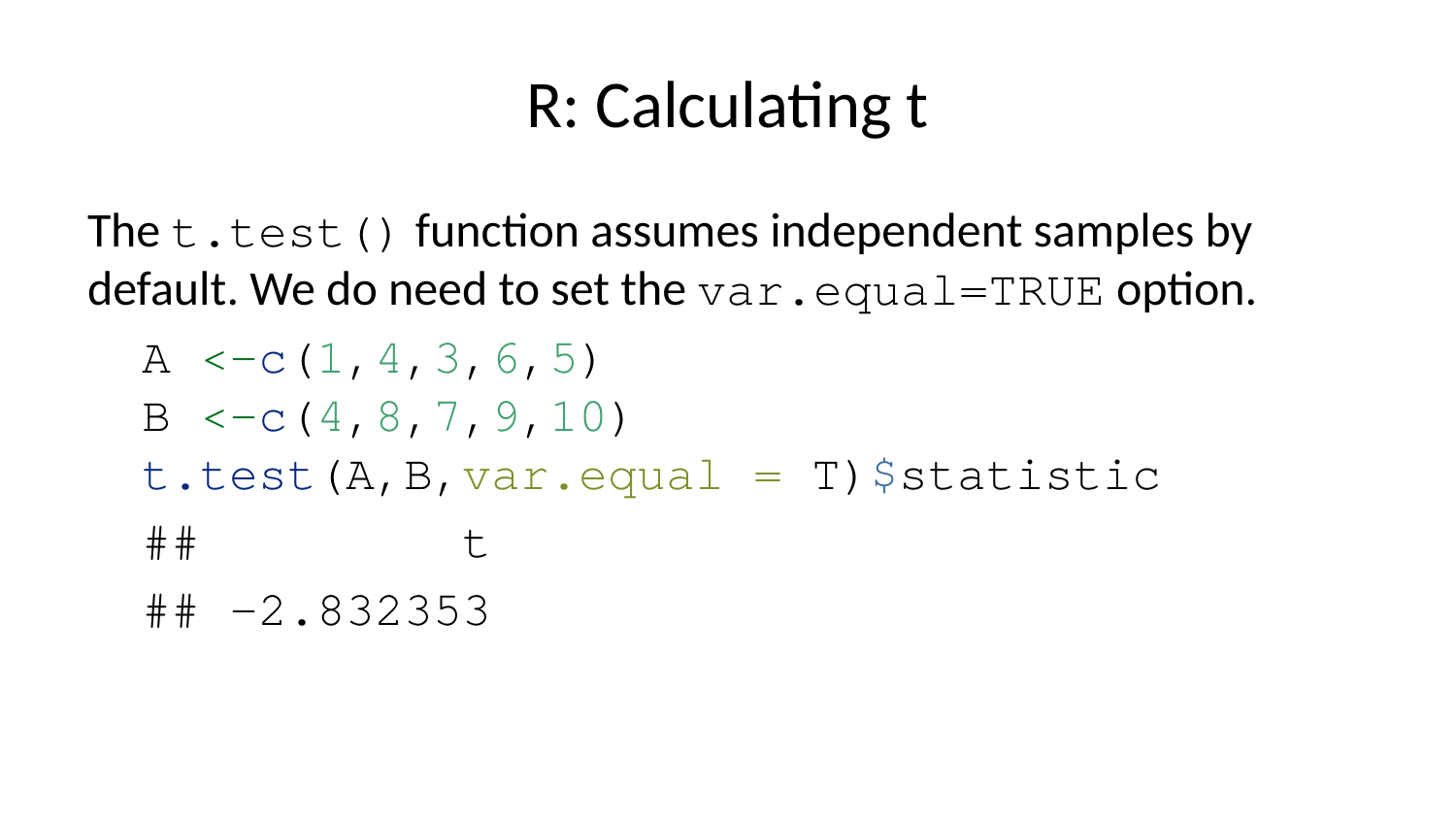

# R: Calculating t
The t.test() function assumes independent samples by default. We do need to set the var.equal=TRUE option.
A <-c(1,4,3,6,5)
B <-c(4,8,7,9,10)
t.test(A,B,var.equal = T)$statistic
##         t
## -2.832353